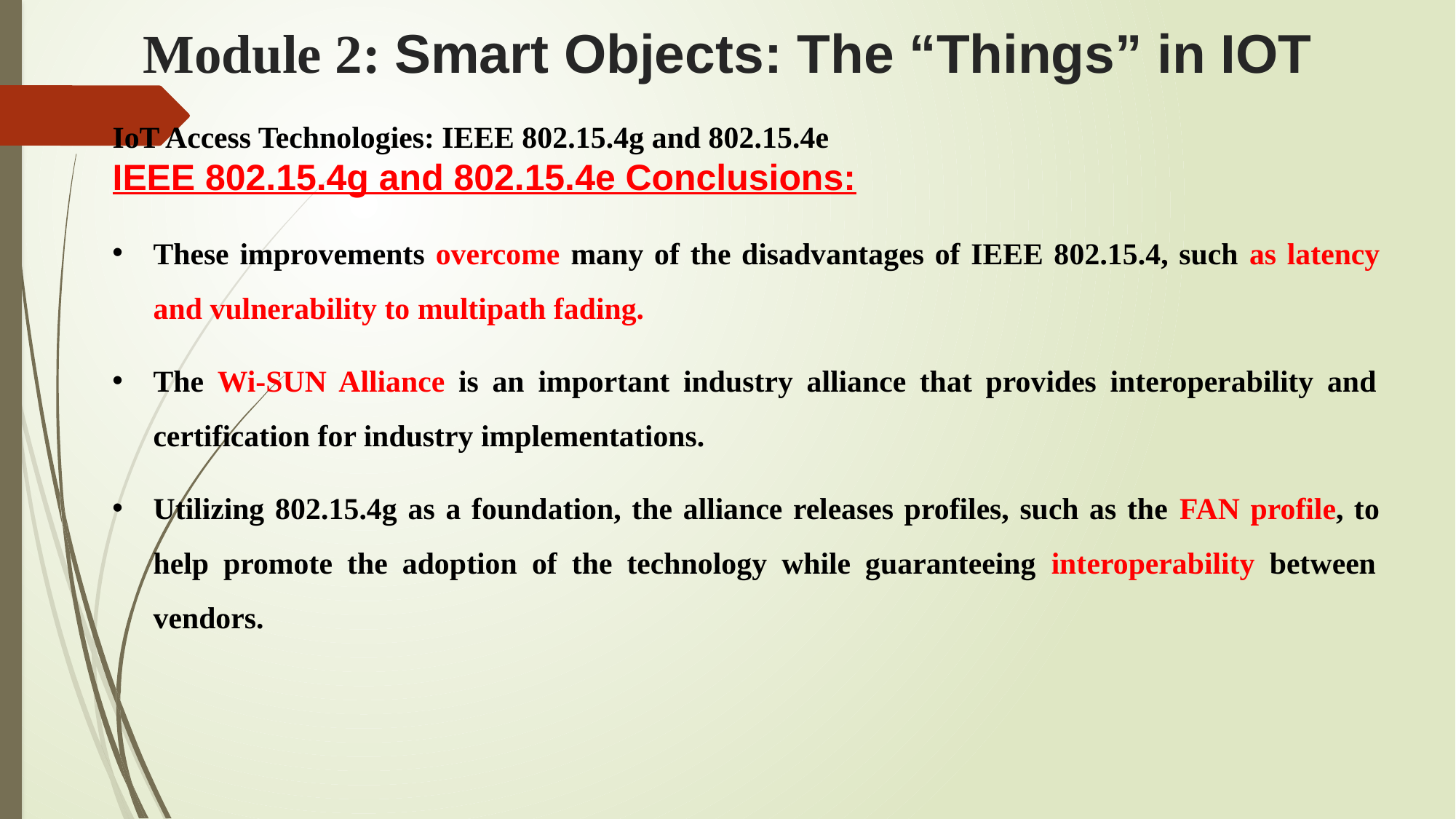

# Module 2: Smart Objects: The “Things” in IOT
IoT Access Technologies: IEEE 802.15.4g and 802.15.4e
IEEE 802.15.4g and 802.15.4e Conclusions:
These improvements overcome many of the disadvantages of IEEE 802.15.4, such as latency  and vulnerability to multipath fading.
The Wi-SUN Alliance is an important industry alliance that provides interoperability and  certification for industry implementations.
Utilizing 802.15.4g as a foundation, the alliance releases profiles, such as the FAN profile, to  help promote the adoption of the technology while guaranteeing interoperability between  vendors.